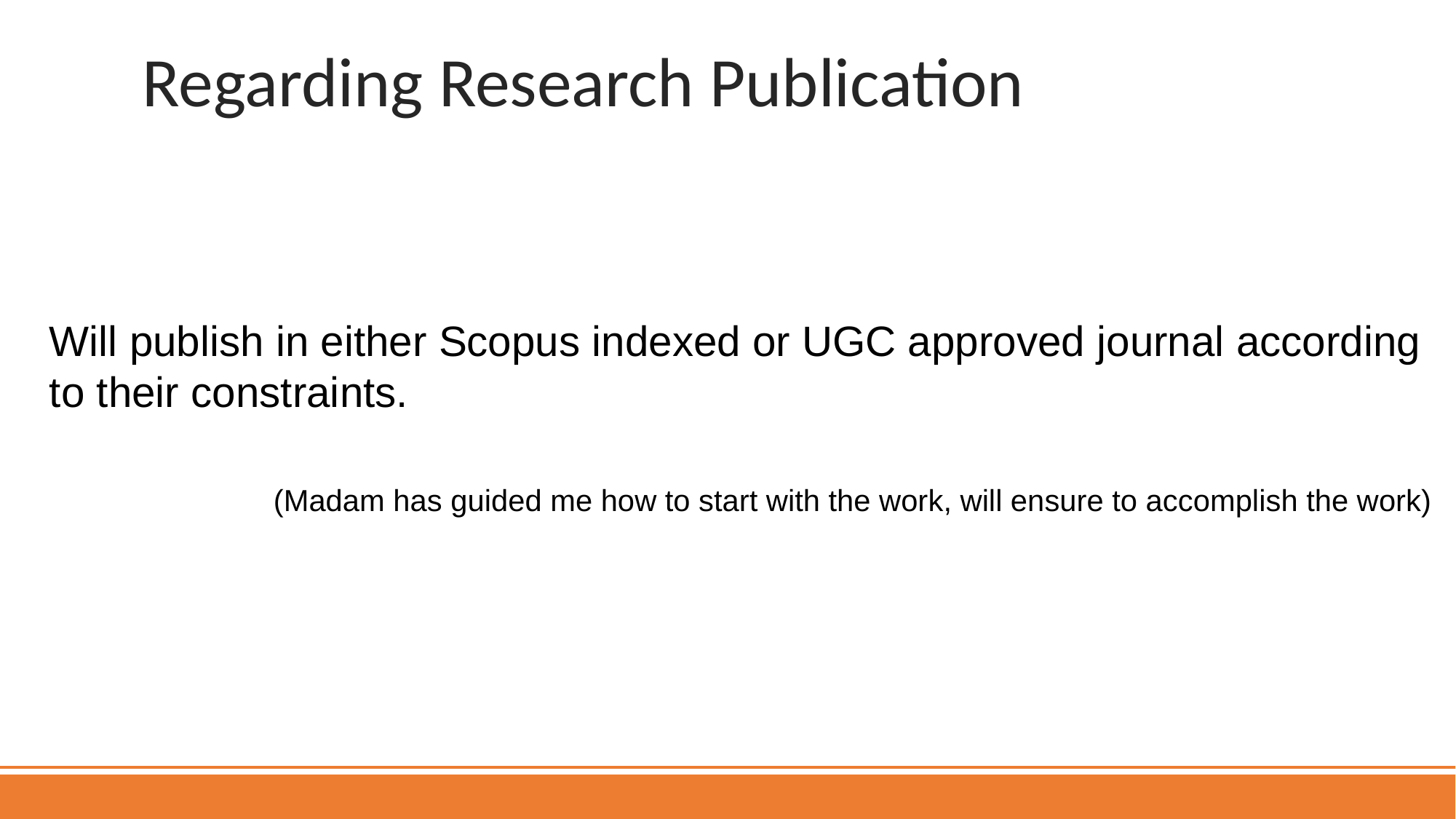

Regarding Research Publication
Will publish in either Scopus indexed or UGC approved journal according to their constraints.

(Madam has guided me how to start with the work, will ensure to accomplish the work)